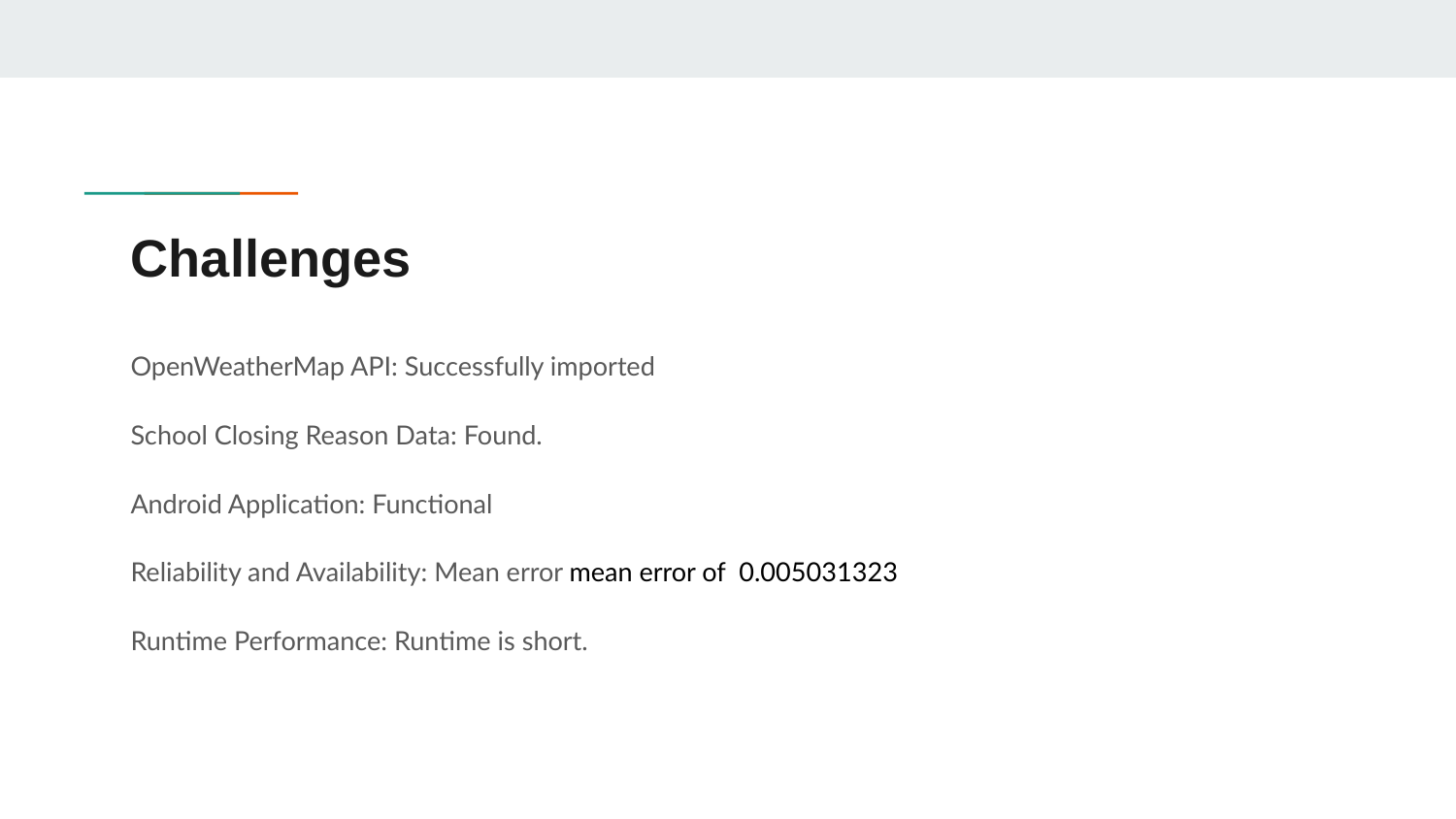

# Challenges
OpenWeatherMap API: Successfully imported
School Closing Reason Data: Found.
Android Application: Functional
Reliability and Availability: Mean error mean error of  0.005031323
Runtime Performance: Runtime is short.